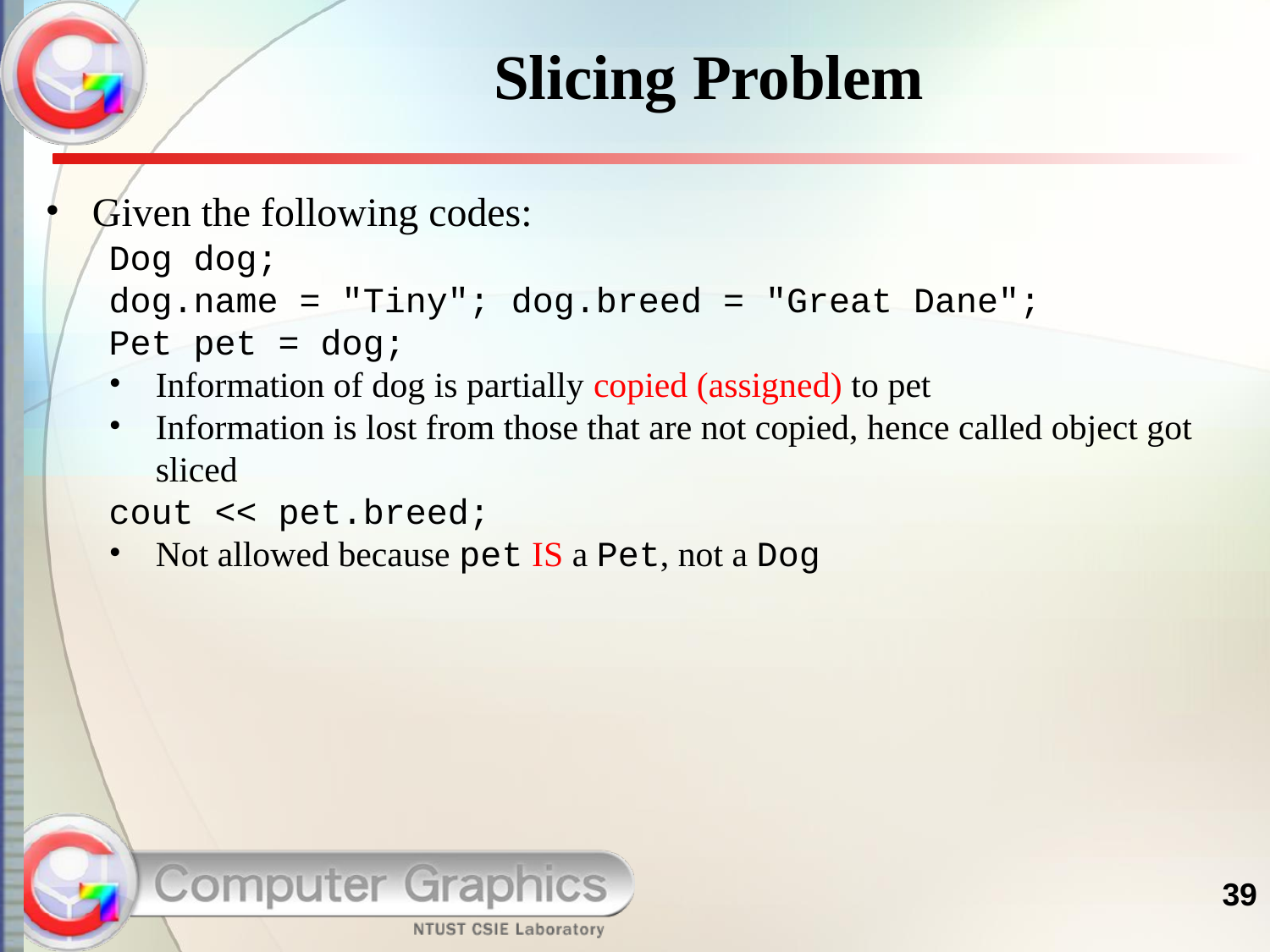

# Slicing Problem
Given the following codes:
Dog dog;
dog.name = "Tiny"; dog.breed = "Great Dane";
Pet pet = dog;
Information of dog is partially copied (assigned) to pet
Information is lost from those that are not copied, hence called object got sliced
   cout << pet.breed;
Not allowed because pet IS a Pet, not a Dog
39